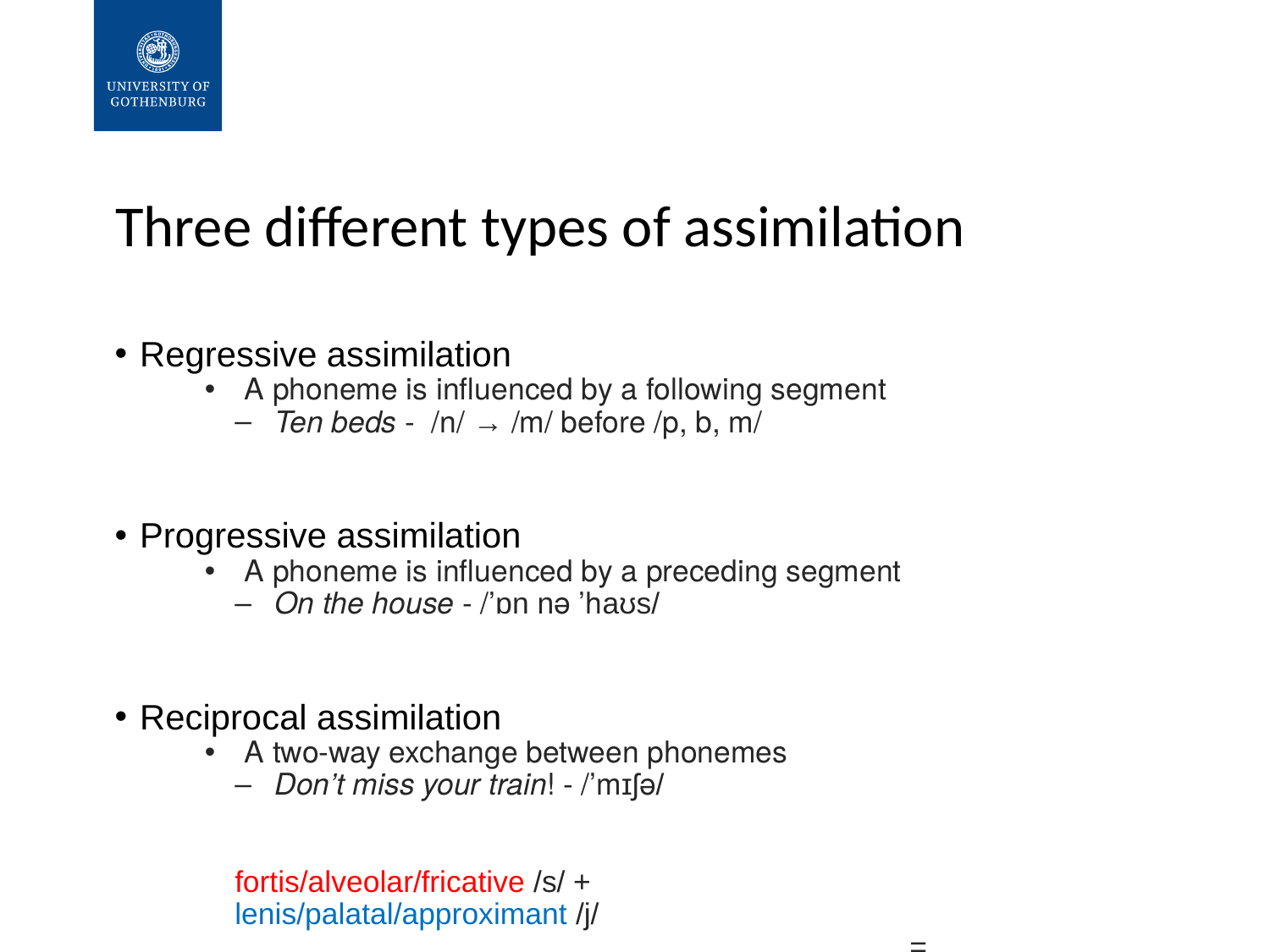

# Three different types of assimilation
Regressive assimilation
A phoneme is influenced by a following segment
Ten beds -  /n/ → /m/ before /p, b, m/

Progressive assimilation
A phoneme is influenced by a preceding segment
On the house - /’ɒn nə ’haʊs/

Reciprocal assimilation
A two-way exchange between phonemes
Don’t miss your train! - /’mɪʃə/

fortis/alveolar/fricative /s/ +
lenis/palatal/approximant /j/
						= fortis/palatoalveolar/fricative /ʃ/